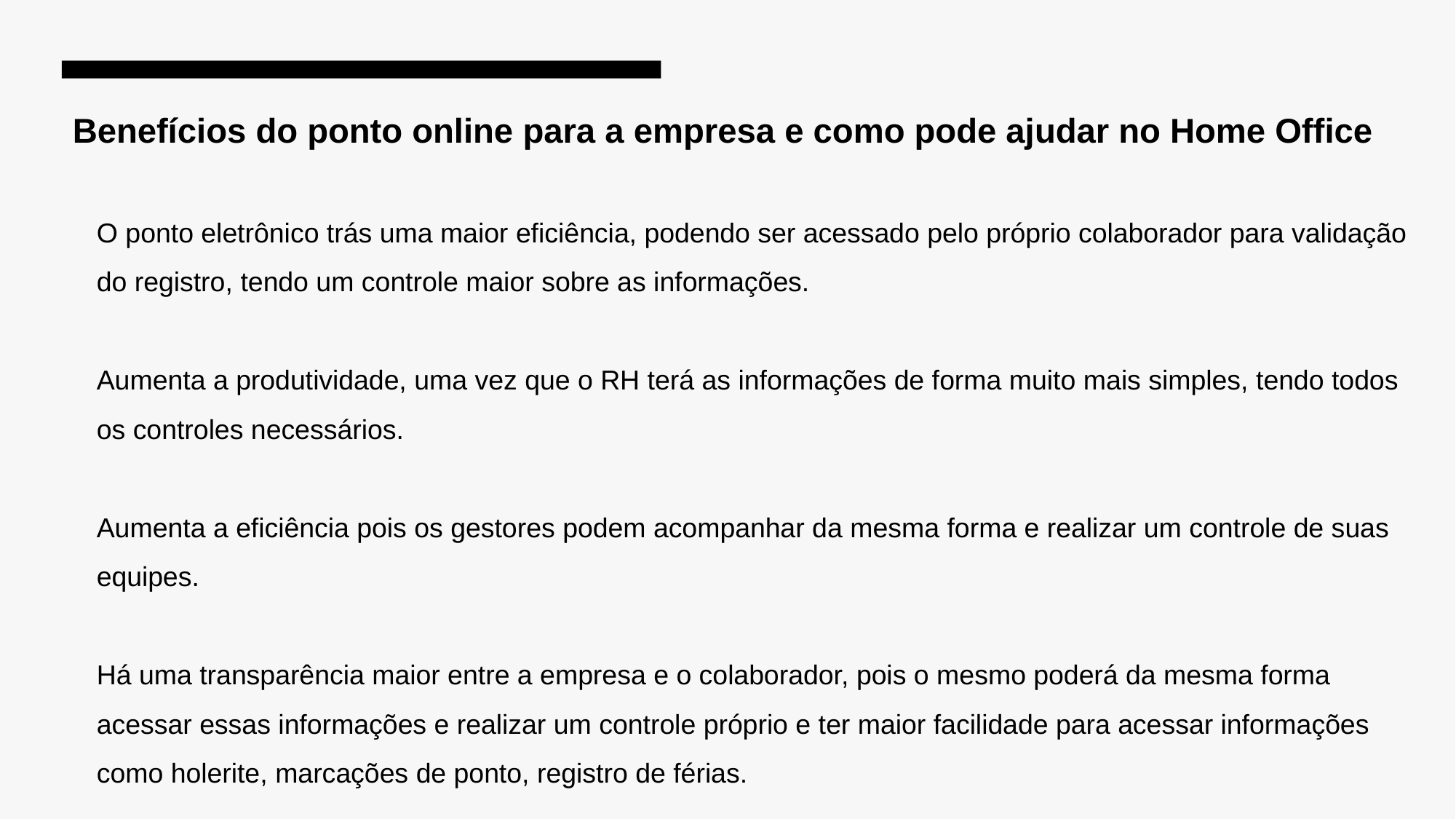

Benefícios do ponto online para a empresa e como pode ajudar no Home Office
O ponto eletrônico trás uma maior eficiência, podendo ser acessado pelo próprio colaborador para validação do registro, tendo um controle maior sobre as informações.

Aumenta a produtividade, uma vez que o RH terá as informações de forma muito mais simples, tendo todos os controles necessários.

Aumenta a eficiência pois os gestores podem acompanhar da mesma forma e realizar um controle de suas equipes.

Há uma transparência maior entre a empresa e o colaborador, pois o mesmo poderá da mesma forma acessar essas informações e realizar um controle próprio e ter maior facilidade para acessar informações como holerite, marcações de ponto, registro de férias.